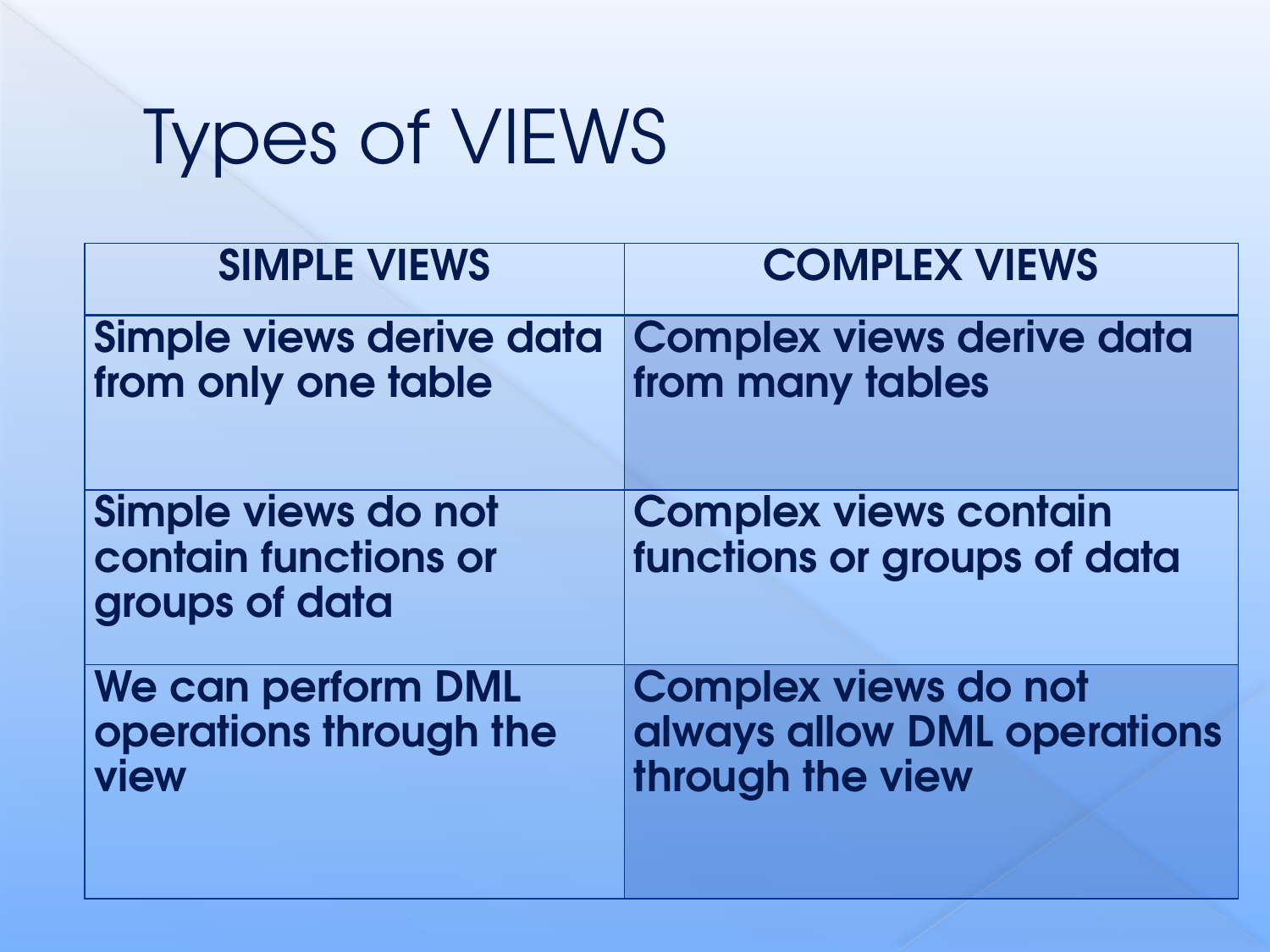

# Types of VIEWS
| SIMPLE VIEWS | COMPLEX VIEWS |
| --- | --- |
| Simple views derive data from only one table | Complex views derive data from many tables |
| Simple views do not contain functions or groups of data | Complex views contain functions or groups of data |
| We can perform DML operations through the view | Complex views do not always allow DML operations through the view |